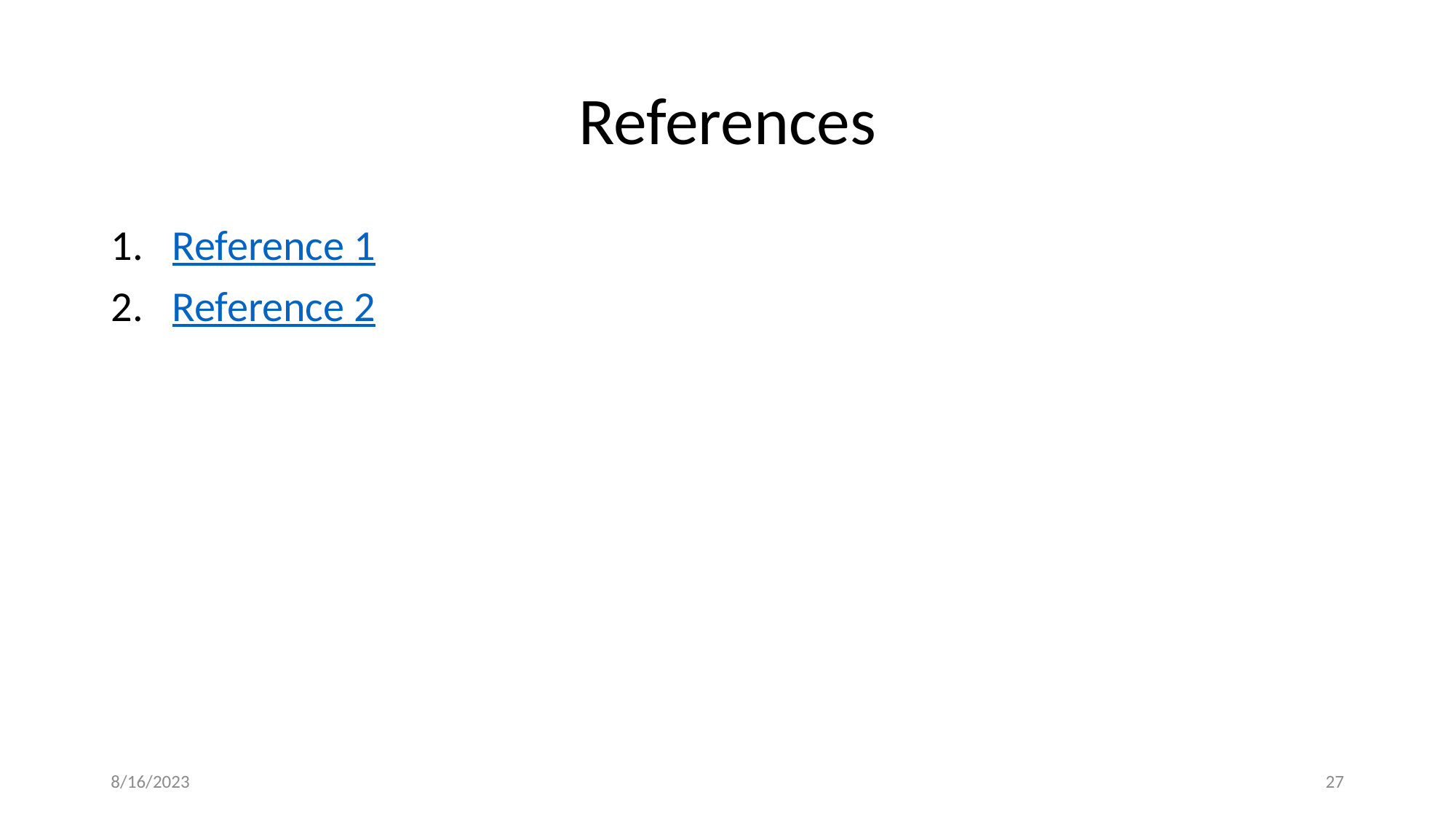

# References
Reference 1
Reference 2
8/16/2023
27